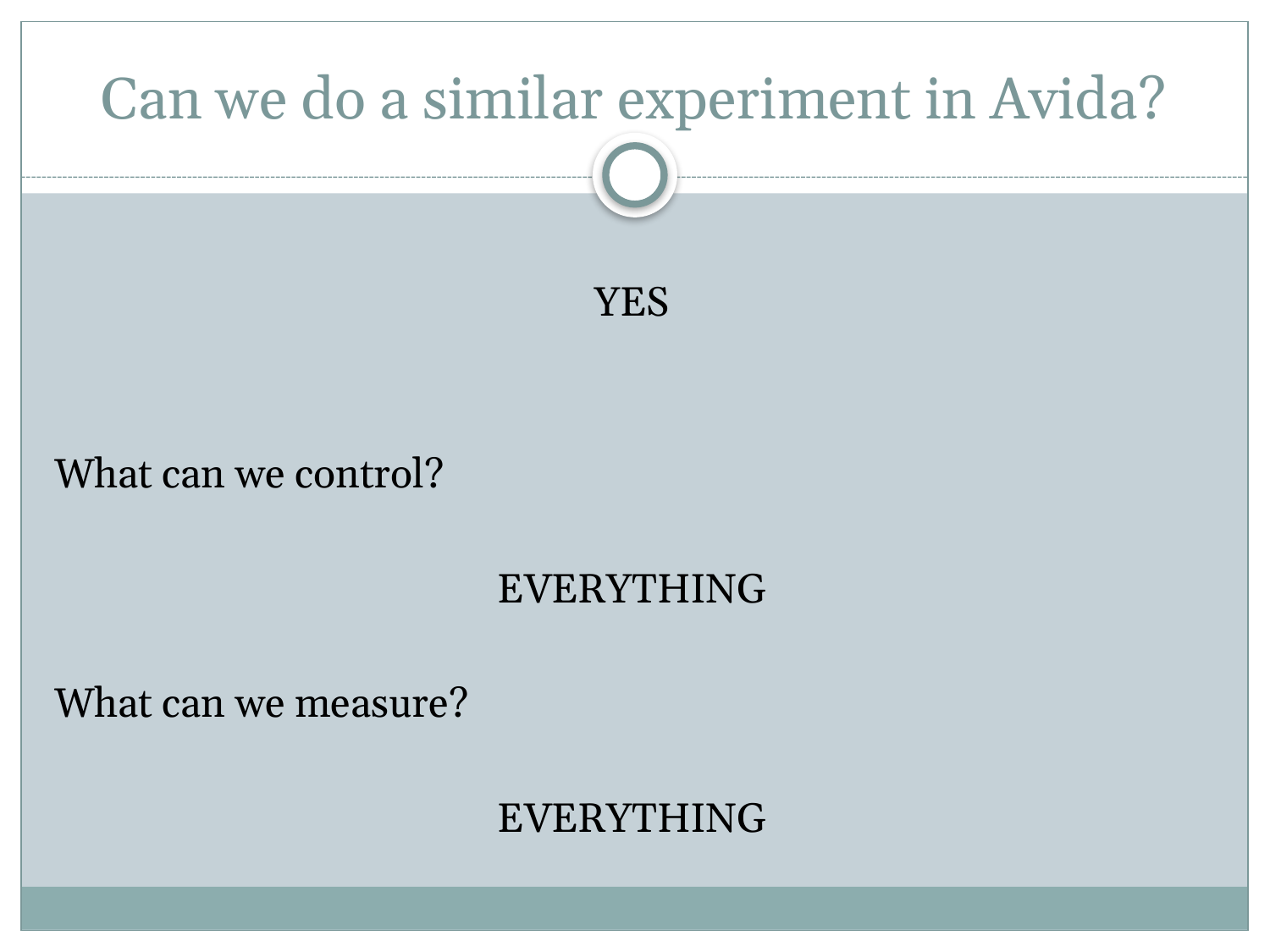

# Can we do a similar experiment in Avida?

YES

What can we control?

EVERYTHING

What can we measure?

EVERYTHING